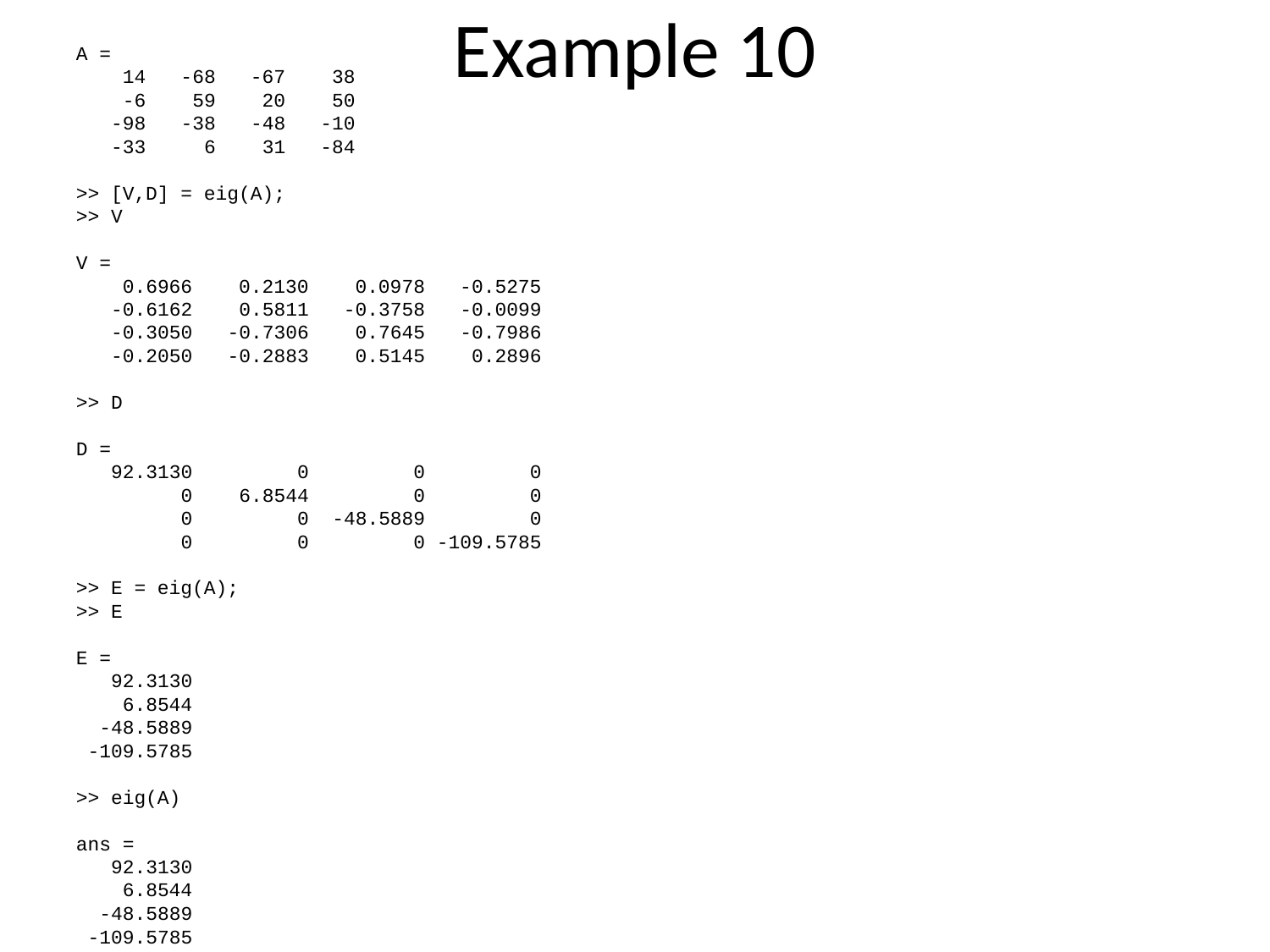

# Example 10
A =
    14   -68   -67    38
    -6    59    20    50
   -98   -38   -48   -10
   -33     6    31   -84

>> [V,D] = eig(A);
>> V

V =
    0.6966    0.2130    0.0978   -0.5275
   -0.6162    0.5811   -0.3758   -0.0099
   -0.3050   -0.7306    0.7645   -0.7986
   -0.2050   -0.2883    0.5145    0.2896

>> D

D =
   92.3130         0         0         0
         0    6.8544         0         0
         0         0  -48.5889         0
         0         0         0 -109.5785

>> E = eig(A);
>> E

E =
   92.3130
    6.8544
  -48.5889
 -109.5785

>> eig(A)

ans =
   92.3130
    6.8544
  -48.5889
 -109.5785